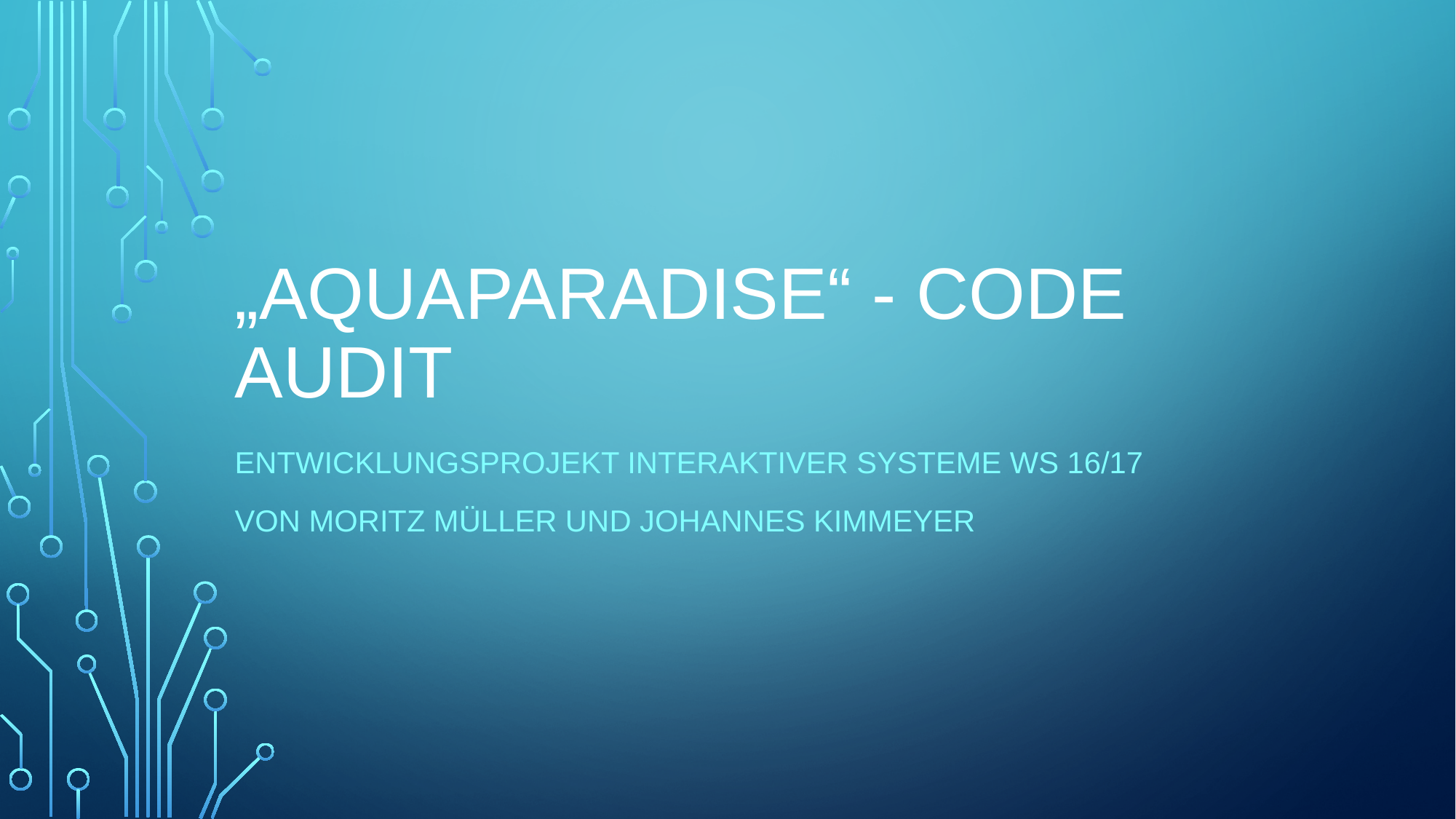

# „Aquaparadise“ - Code audit
Entwicklungsprojekt interaktiver Systeme WS 16/17
Von Moritz Müller und Johannes Kimmeyer